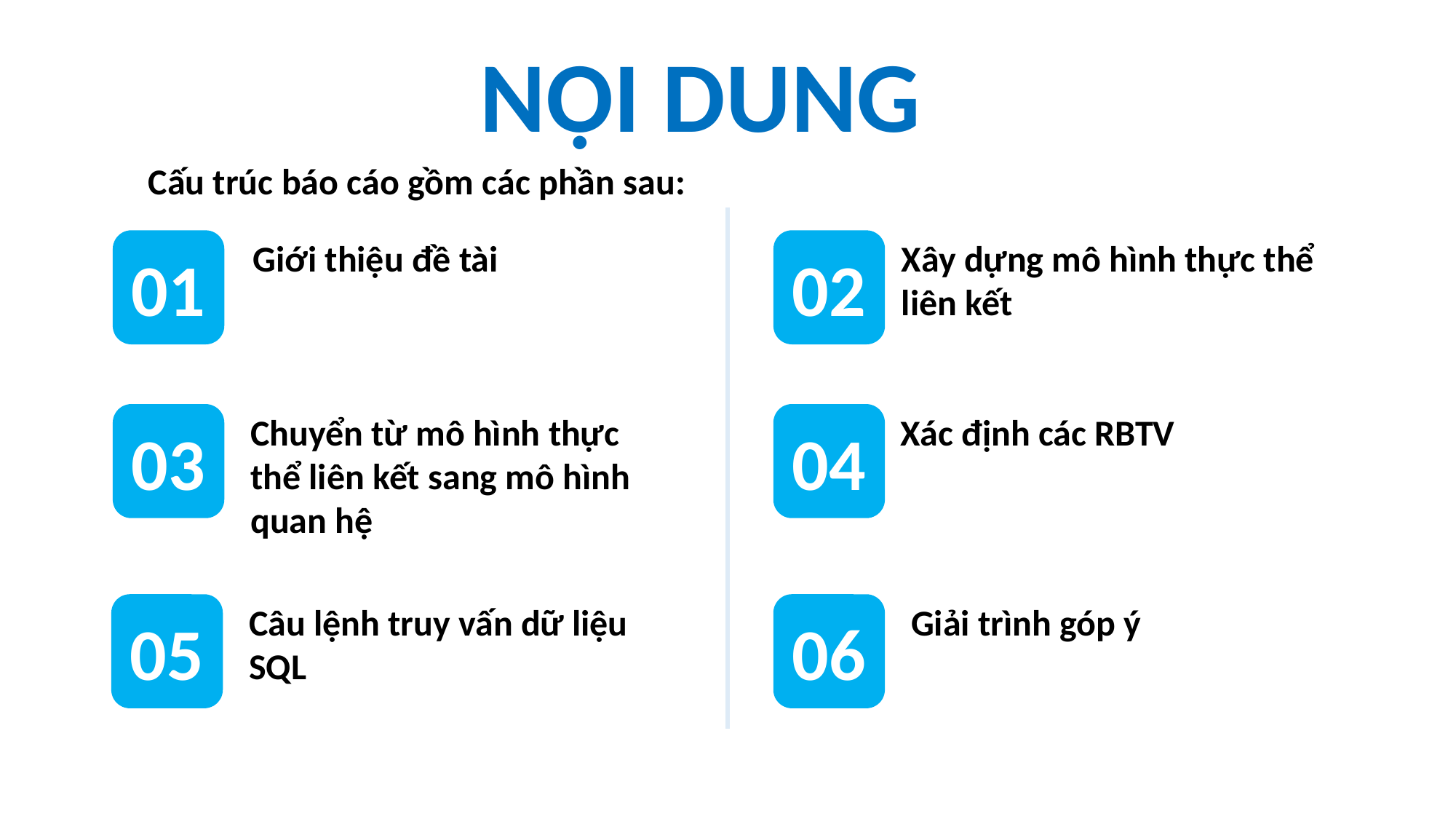

NỘI DUNG

Cấu trúc báo cáo gồm các phần sau:
01
Giới thiệu đề tài
02
Xây dựng mô hình thực thể liên kết
Xác định các RBTV
04
03
Chuyển từ mô hình thực thể liên kết sang mô hình quan hệ
05
Câu lệnh truy vấn dữ liệu SQL
06
Giải trình góp ý